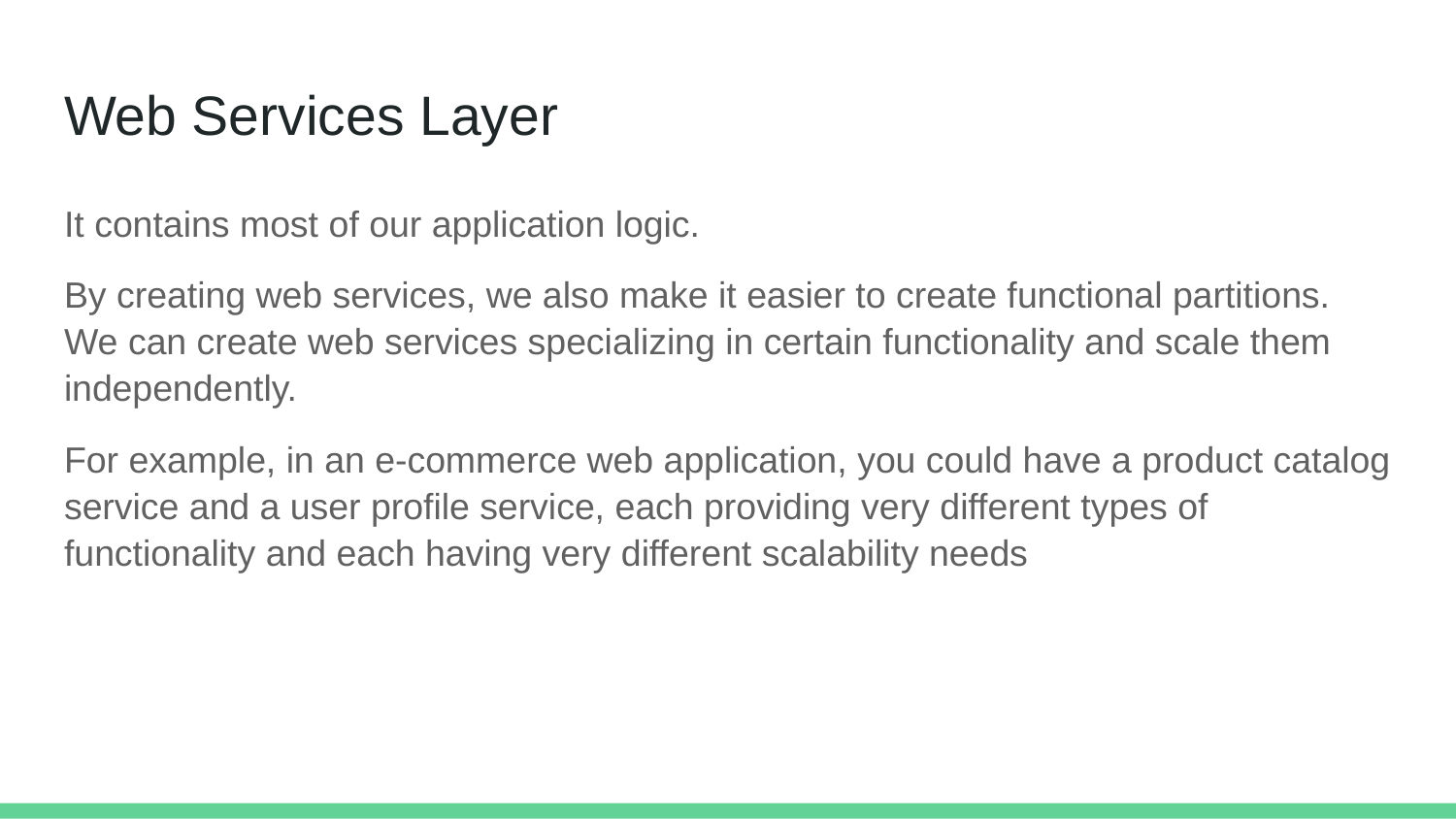

# Web Services Layer
It contains most of our application logic.
By creating web services, we also make it easier to create functional partitions. We can create web services specializing in certain functionality and scale them independently.
For example, in an e-commerce web application, you could have a product catalog service and a user profile service, each providing very different types of functionality and each having very different scalability needs